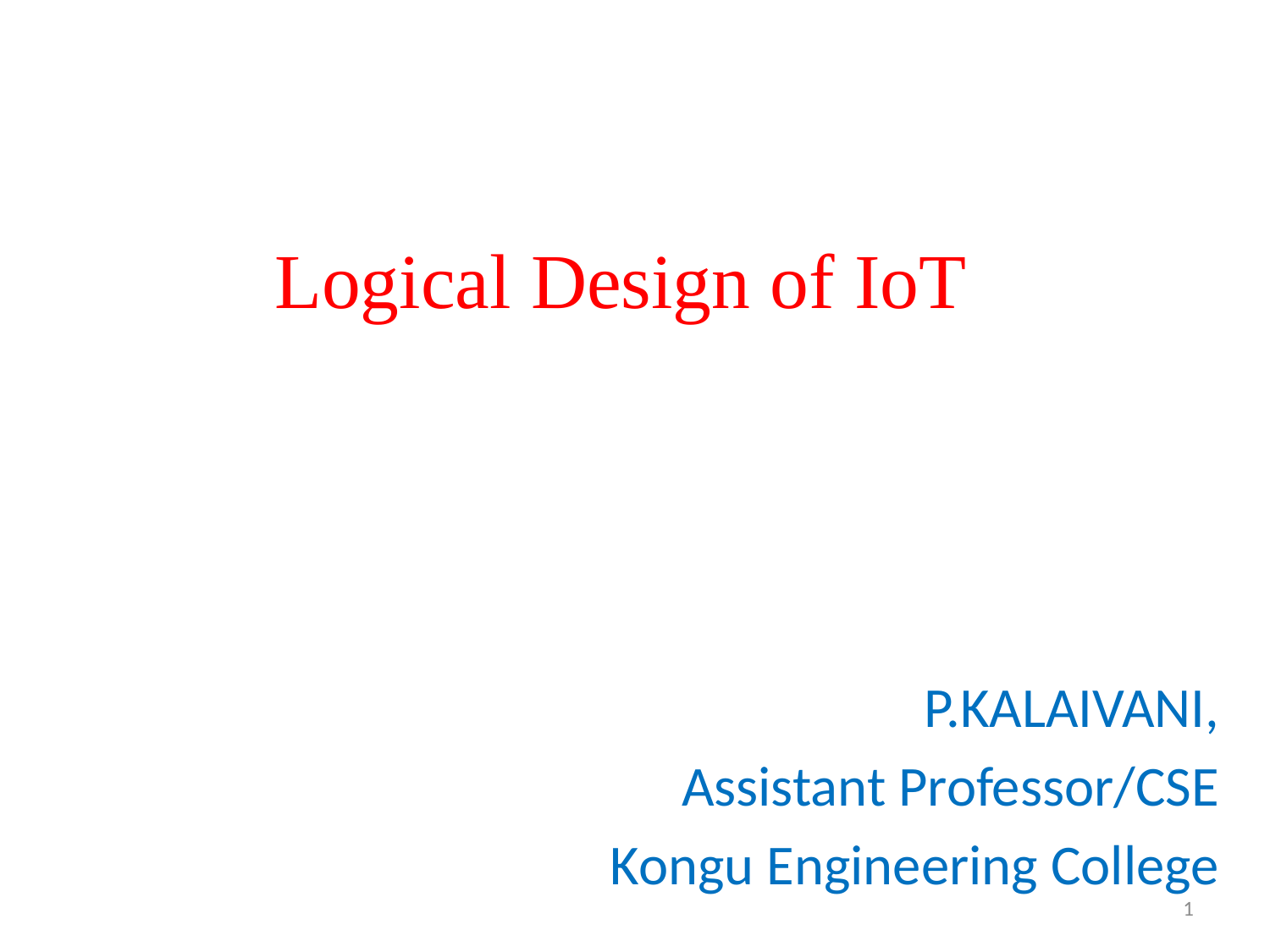

# Logical Design of IoT
P.KALAIVANI,
Assistant Professor/CSE
Kongu Engineering College
1